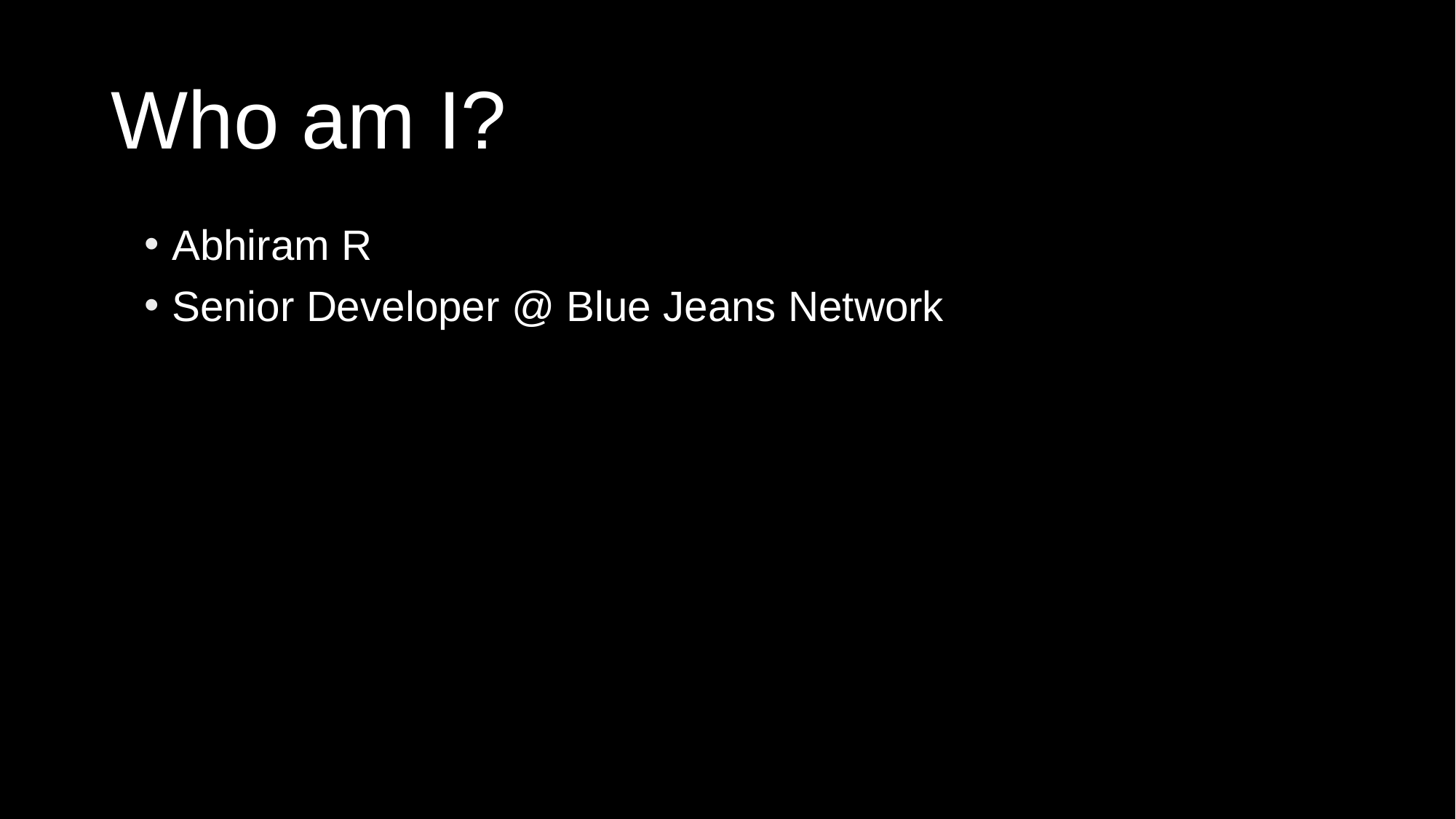

# Who am I?
Abhiram R
Senior Developer @ Blue Jeans Network